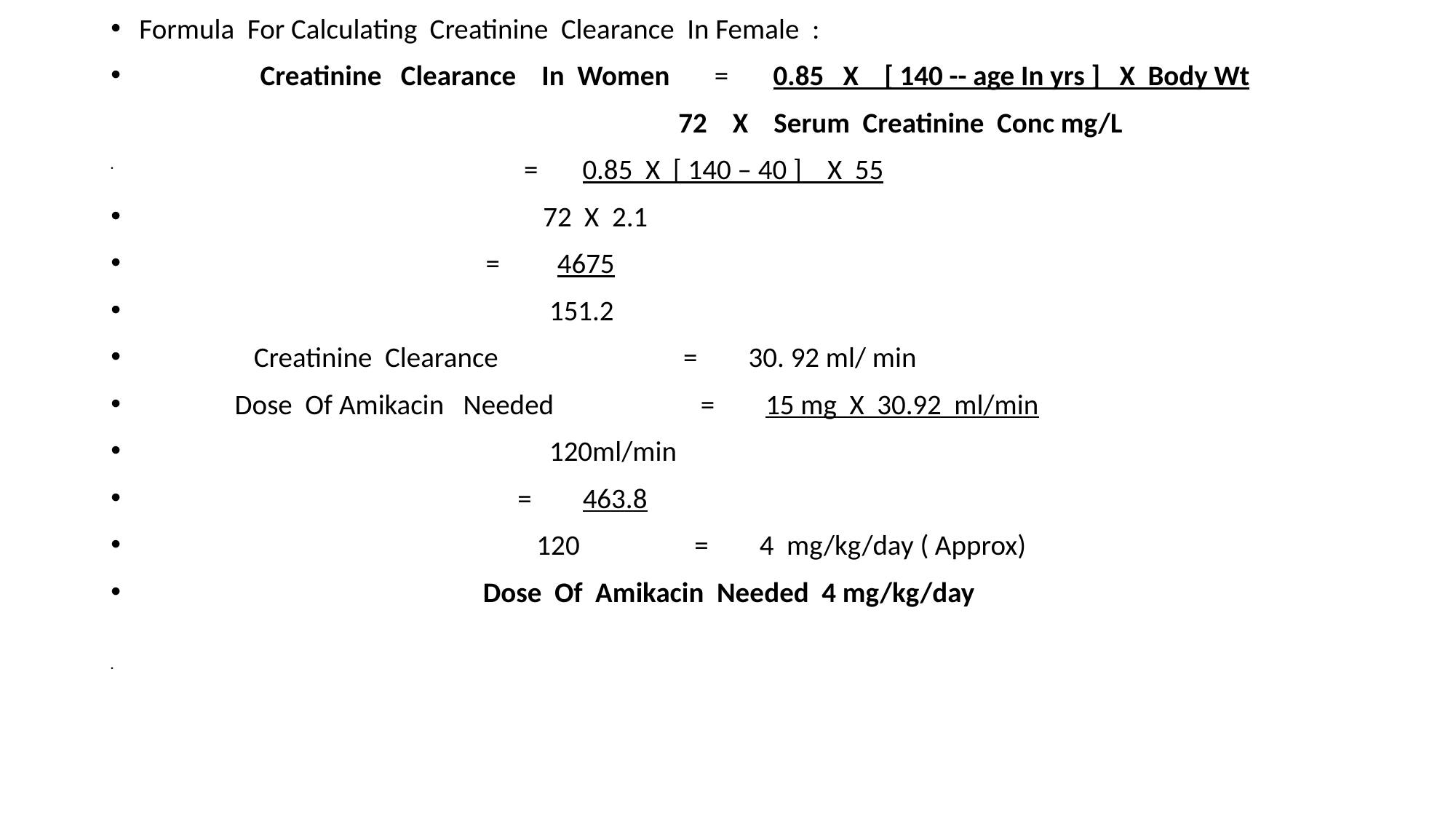

Formula  For Calculating  Creatinine  Clearance  In Female  :
                   Creatinine   Clearance    In  Women       =       0.85   X    [ 140 -- age In yrs ]   X  Body Wt
                                                                                        	72    X    Serum  Creatinine  Conc mg/L
	                                                 =       0.85  X  [ 140 – 40 ]    X  55
		                                                    72  X  2.1
		                                           =         4675
		                                                     151.2
                  Creatinine  Clearance  	                       =        30. 92 ml/ min
               Dose  Of Amikacin   Needed                       =        15 mg  X  30.92  ml/min
		                                                     120ml/min
	                                                =        463.8
		                                                   120                  =        4  mg/kg/day ( Approx)
                                                      Dose  Of  Amikacin  Needed  4 mg/kg/day